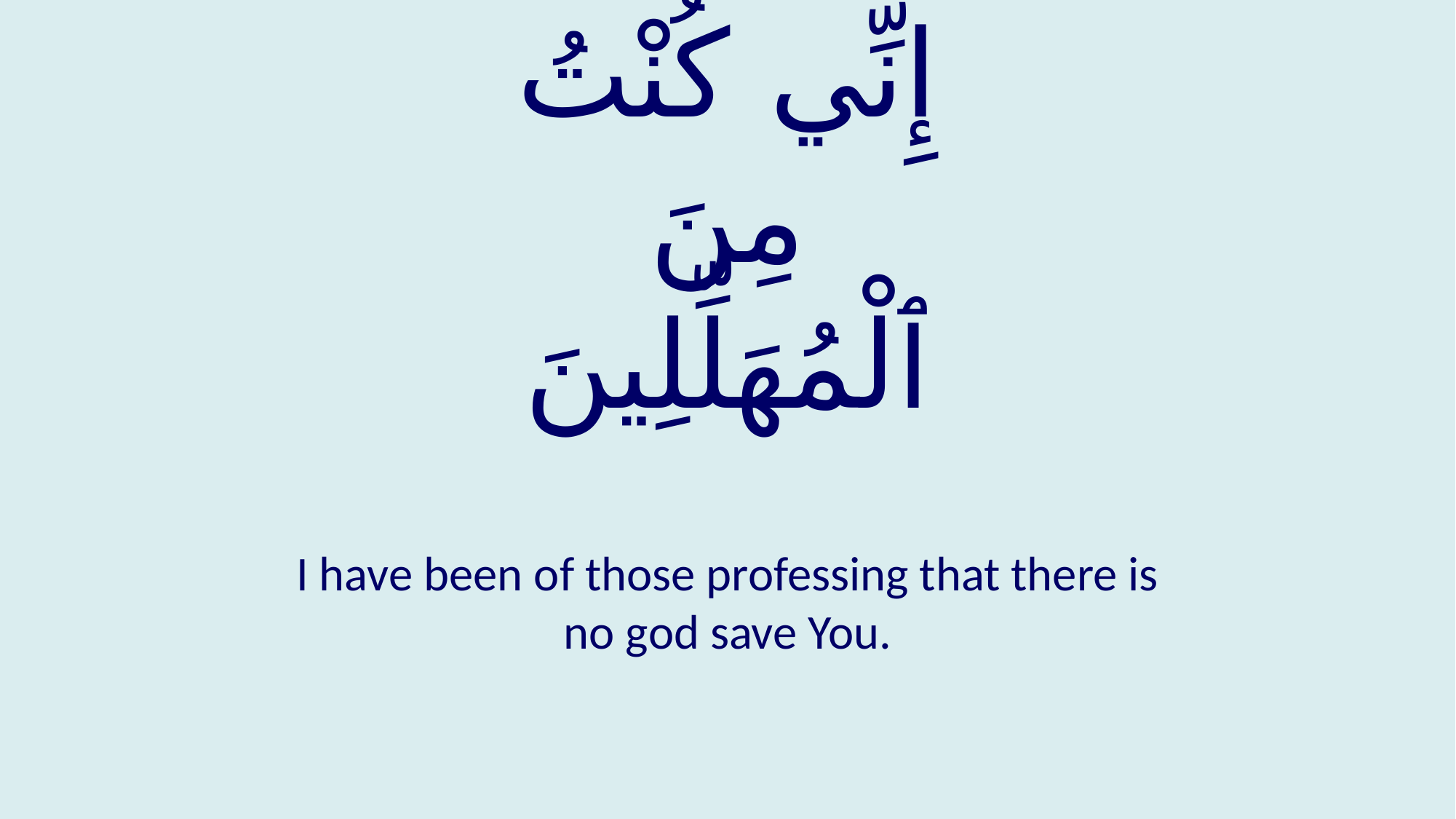

# إِنِّي كُنْتُ مِنَ ٱلْمُهَلِّلِينَ
I have been of those professing that there is no god save You.